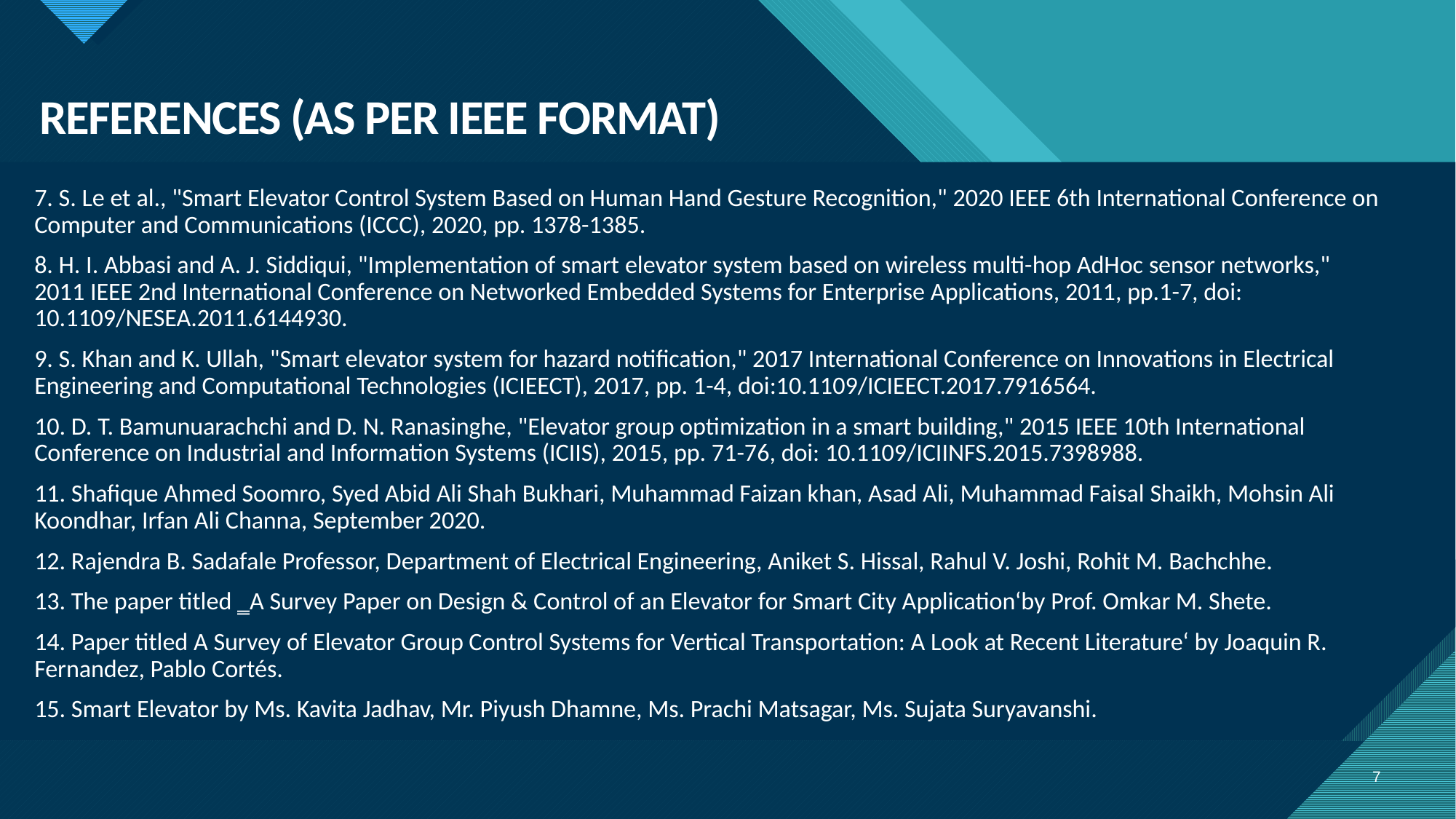

# REFERENCES (AS PER IEEE FORMAT)
7. S. Le et al., "Smart Elevator Control System Based on Human Hand Gesture Recognition," 2020 IEEE 6th International Conference on Computer and Communications (ICCC), 2020, pp. 1378-1385.
8. H. I. Abbasi and A. J. Siddiqui, "Implementation of smart elevator system based on wireless multi-hop AdHoc sensor networks," 2011 IEEE 2nd International Conference on Networked Embedded Systems for Enterprise Applications, 2011, pp.1-7, doi: 10.1109/NESEA.2011.6144930.
9. S. Khan and K. Ullah, "Smart elevator system for hazard notification," 2017 International Conference on Innovations in Electrical Engineering and Computational Technologies (ICIEECT), 2017, pp. 1-4, doi:10.1109/ICIEECT.2017.7916564.
10. D. T. Bamunuarachchi and D. N. Ranasinghe, "Elevator group optimization in a smart building," 2015 IEEE 10th International Conference on Industrial and Information Systems (ICIIS), 2015, pp. 71-76, doi: 10.1109/ICIINFS.2015.7398988.
11. Shafique Ahmed Soomro, Syed Abid Ali Shah Bukhari, Muhammad Faizan khan, Asad Ali, Muhammad Faisal Shaikh, Mohsin Ali Koondhar, Irfan Ali Channa, September 2020.
12. Rajendra B. Sadafale Professor, Department of Electrical Engineering, Aniket S. Hissal, Rahul V. Joshi, Rohit M. Bachchhe.
13. The paper titled ‗A Survey Paper on Design & Control of an Elevator for Smart City Application‘by Prof. Omkar M. Shete.
14. Paper titled A Survey of Elevator Group Control Systems for Vertical Transportation: A Look at Recent Literature‘ by Joaquin R. Fernandez, Pablo Cortés.
15. Smart Elevator by Ms. Kavita Jadhav, Mr. Piyush Dhamne, Ms. Prachi Matsagar, Ms. Sujata Suryavanshi.
7